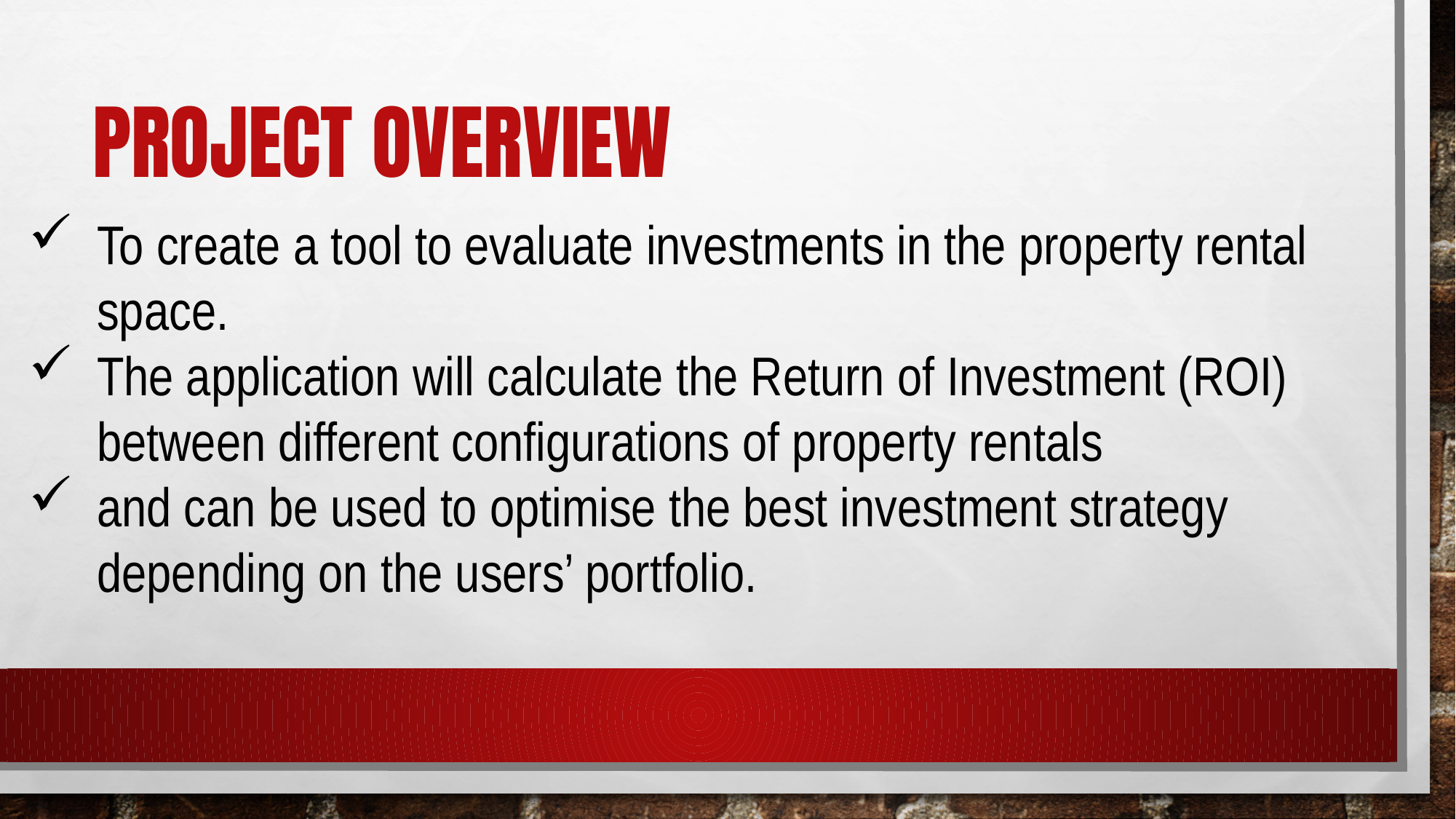

# Project Overview
To create a tool to evaluate investments in the property rental space.
The application will calculate the Return of Investment (ROI) between different configurations of property rentals
and can be used to optimise the best investment strategy depending on the users’ portfolio.